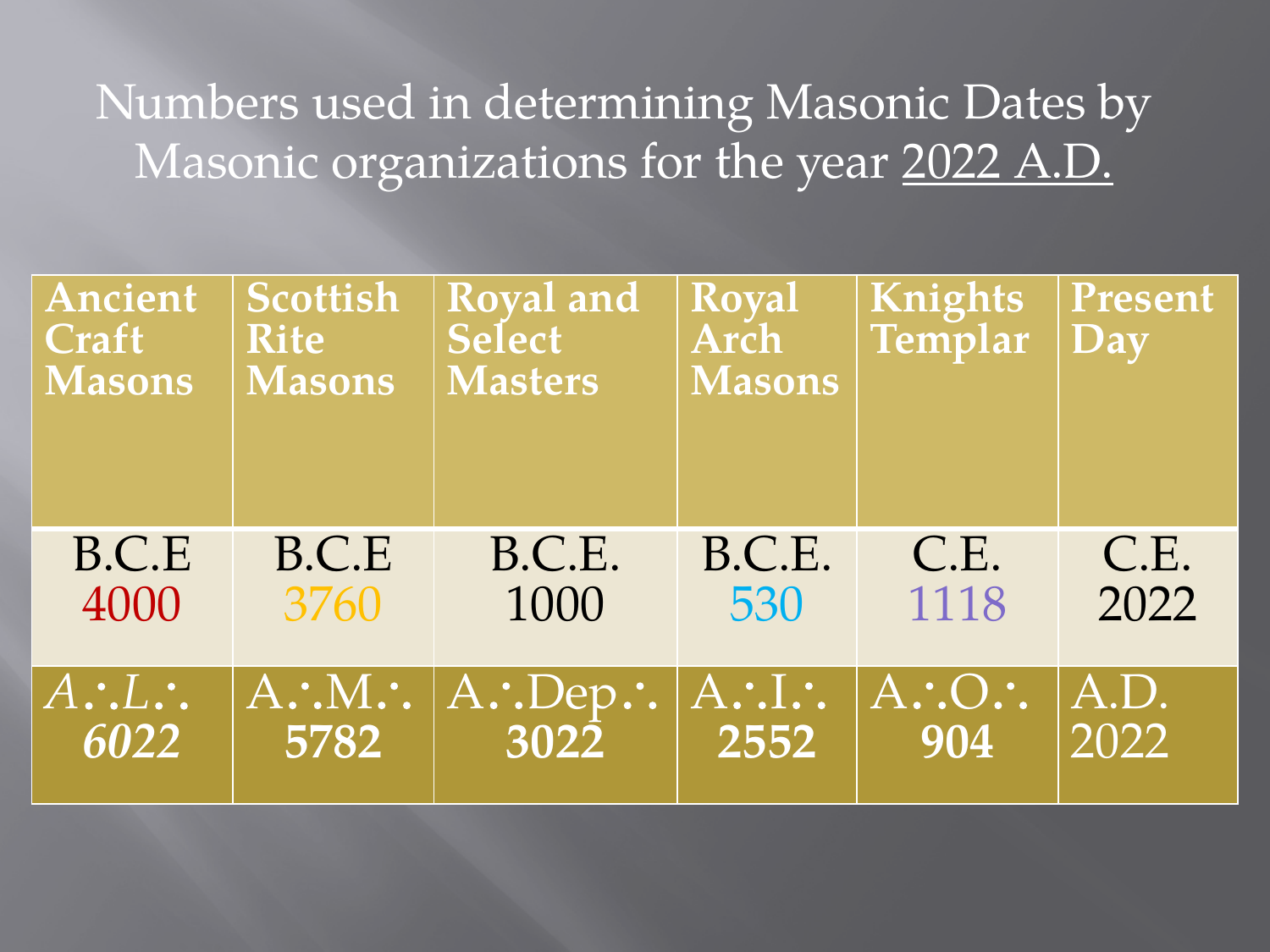

Numbers used in determining Masonic Dates by Masonic organizations for the year 2022 A.D.
| AncientCraft Masons | Scottish Rite Masons | Royal and Select Masters | Royal Arch Masons | Knights Templar | Present Day |
| --- | --- | --- | --- | --- | --- |
| B.C.E 4000 | B.C.E 3760 | B.C.E. 1000 | B.C.E. 530 | C.E. 1118 | C.E. 2022 |
| A∴L∴ 6022 | A∴M∴ 5782 | A∴Dep∴ 3022 | A∴I∴ 2552 | A∴O∴ 904 | A.D. 2022 |